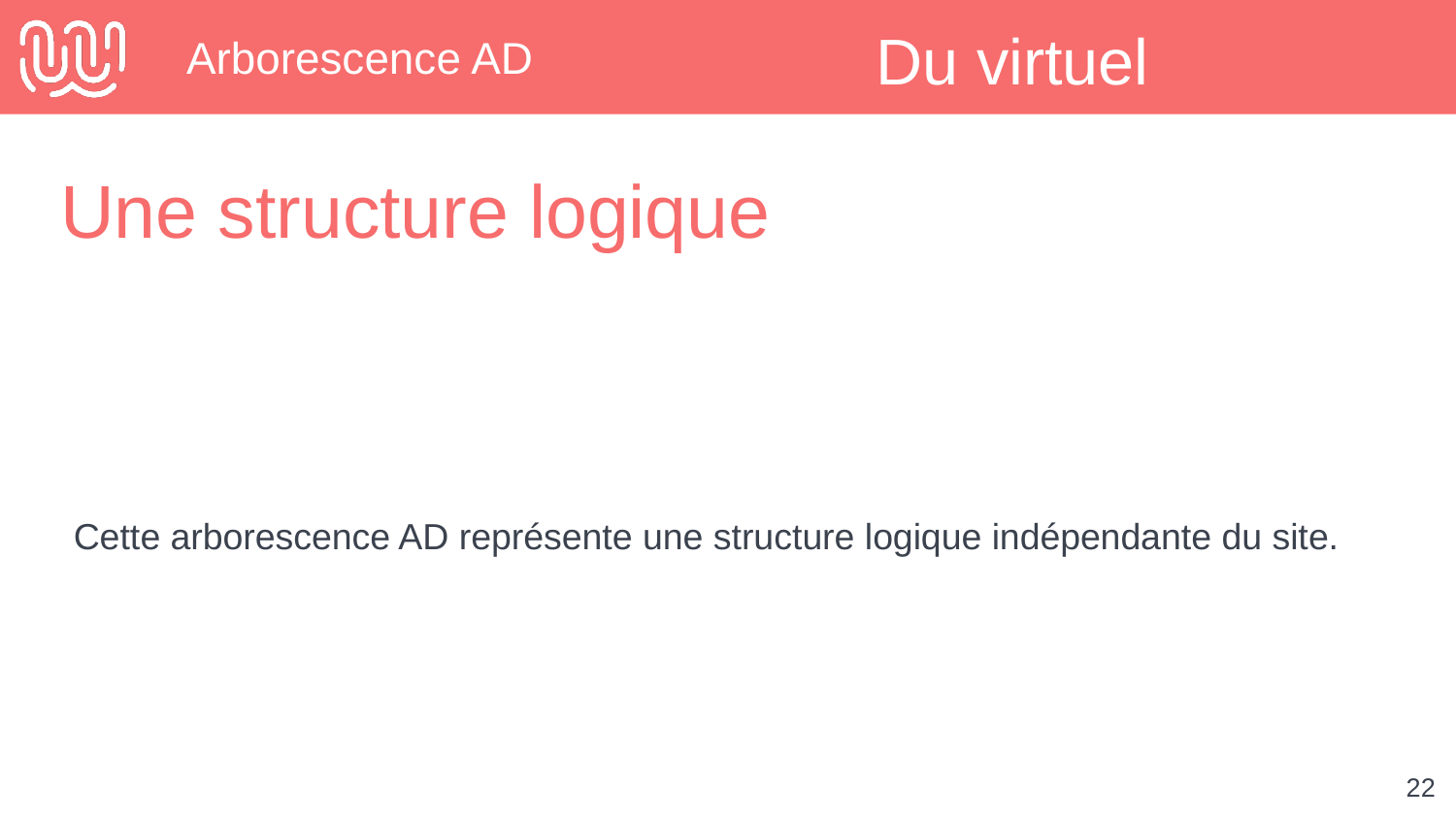

# Arborescence AD
Du virtuel
Une structure logique
Cette arborescence AD représente une structure logique indépendante du site.
22